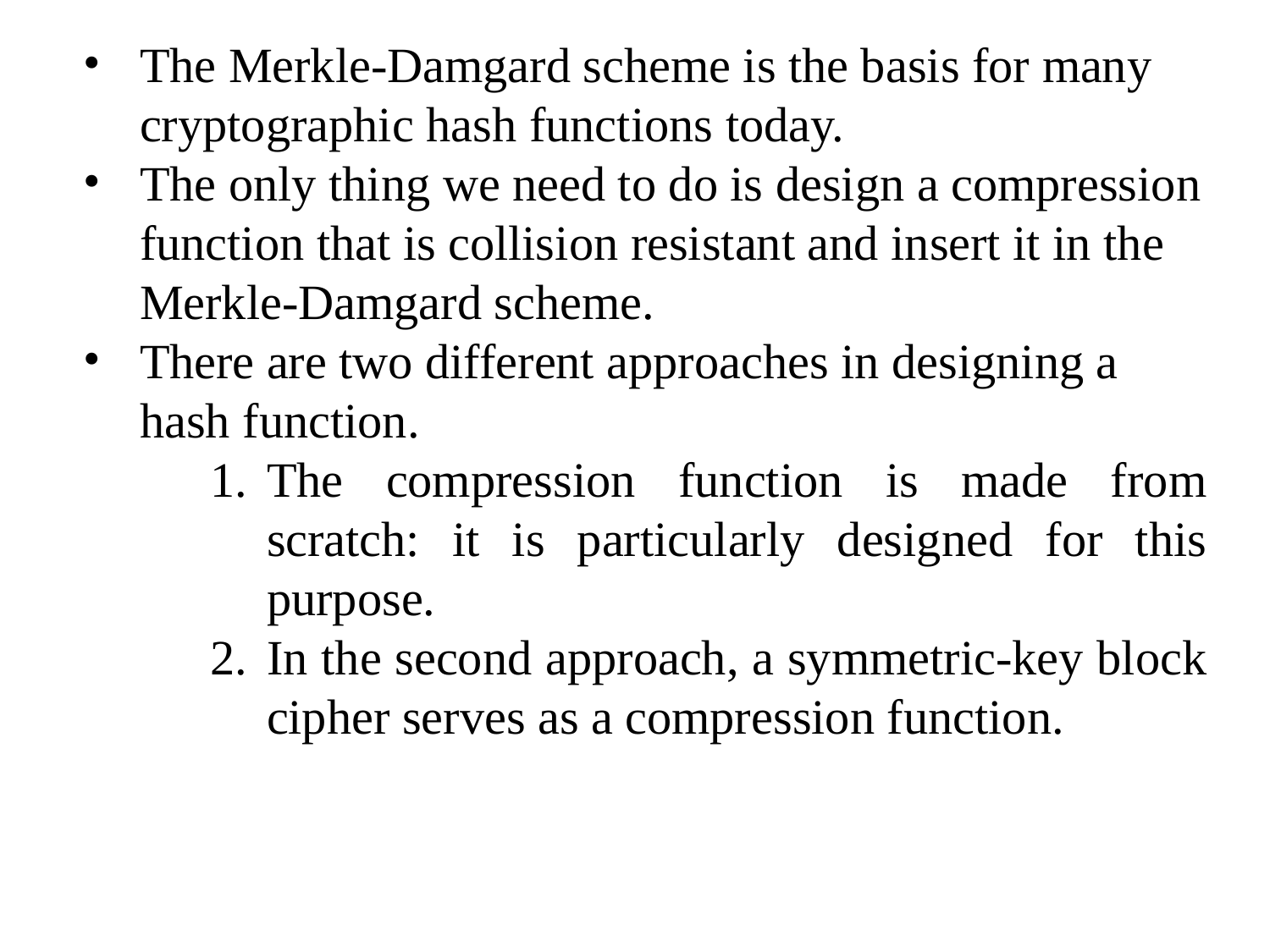

The Merkle-Damgard scheme is the basis for many cryptographic hash functions today.
The only thing we need to do is design a compression function that is collision resistant and insert it in the Merkle-Damgard scheme.
There are two different approaches in designing a hash function.
The compression function is made from scratch: it is particularly designed for this purpose.
In the second approach, a symmetric-key block cipher serves as a compression function.